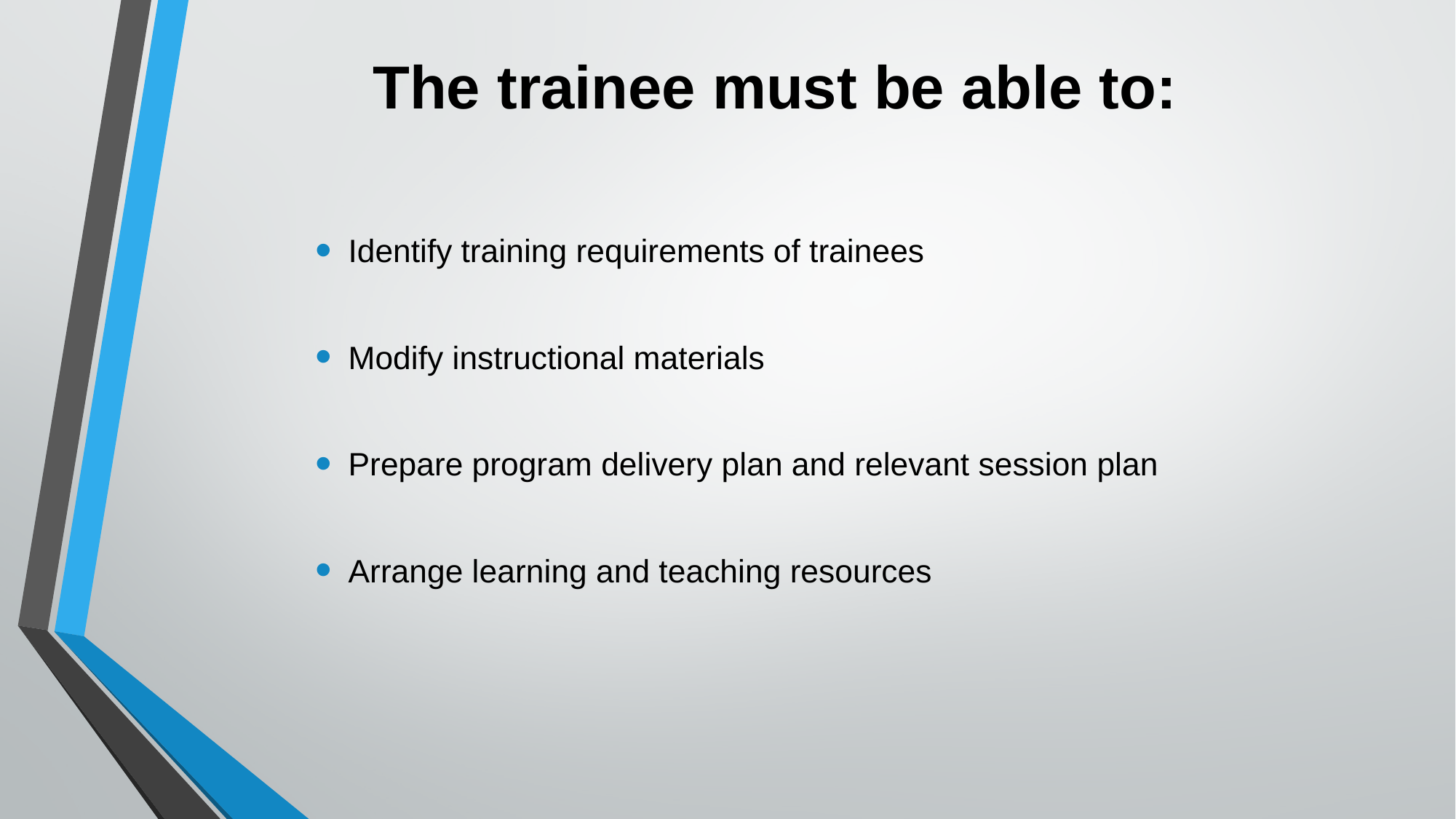

# The trainee must be able to:
Identify training requirements of trainees

Modify instructional materials

Prepare program delivery plan and relevant session plan

Arrange learning and teaching resources